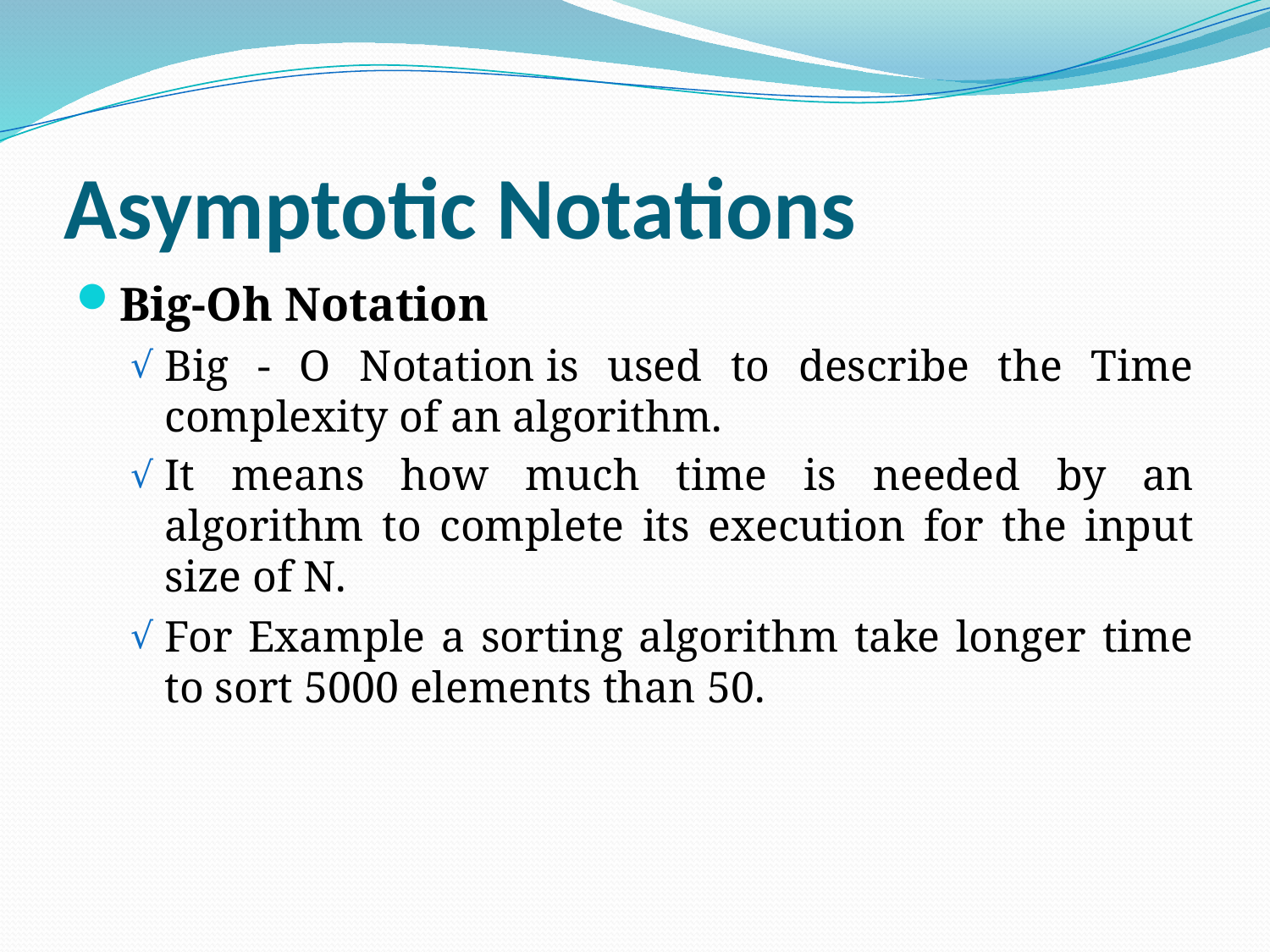

# Asymptotic Notations
Big-Oh Notation
Big - O Notation is used to describe the Time complexity of an algorithm.
It means how much time is needed by an algorithm to complete its execution for the input size of N.
For Example a sorting algorithm take longer time to sort 5000 elements than 50.